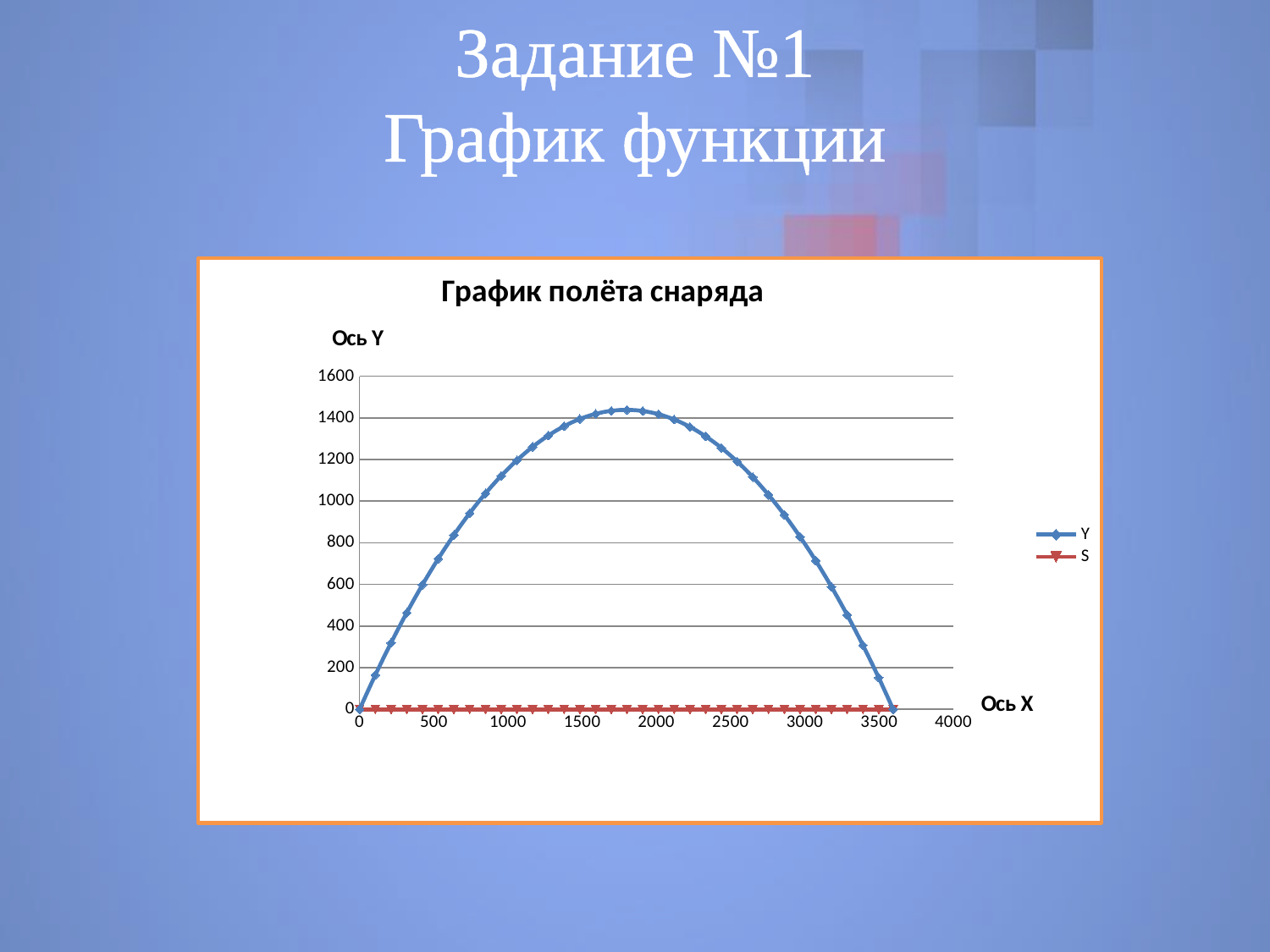

Задание №1
График функции
#

### Chart: График полёта снаряда

| Category | Y |  |
|---|---|---|